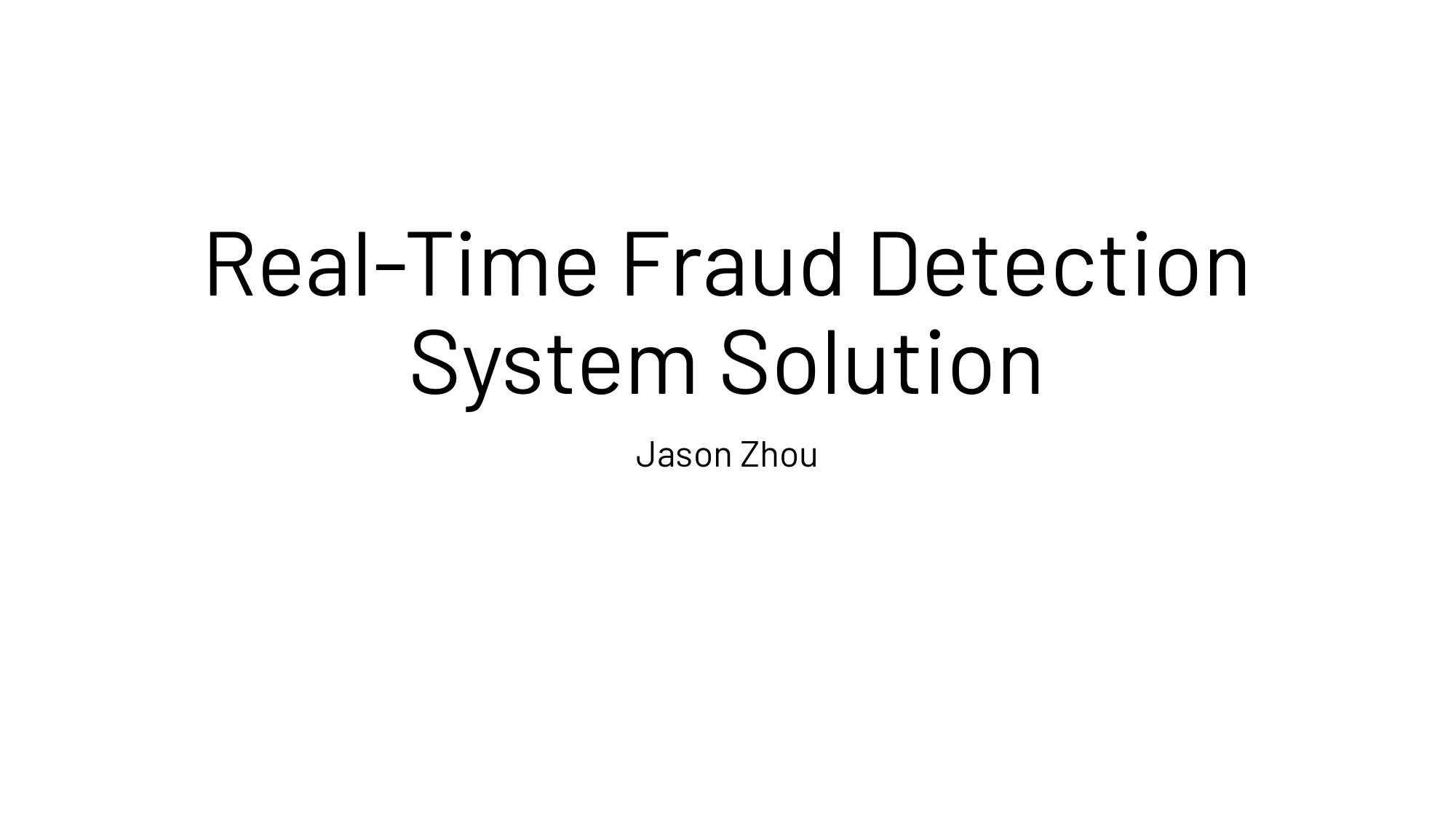

# Real-Time Fraud Detection System Solution
Jason Zhou